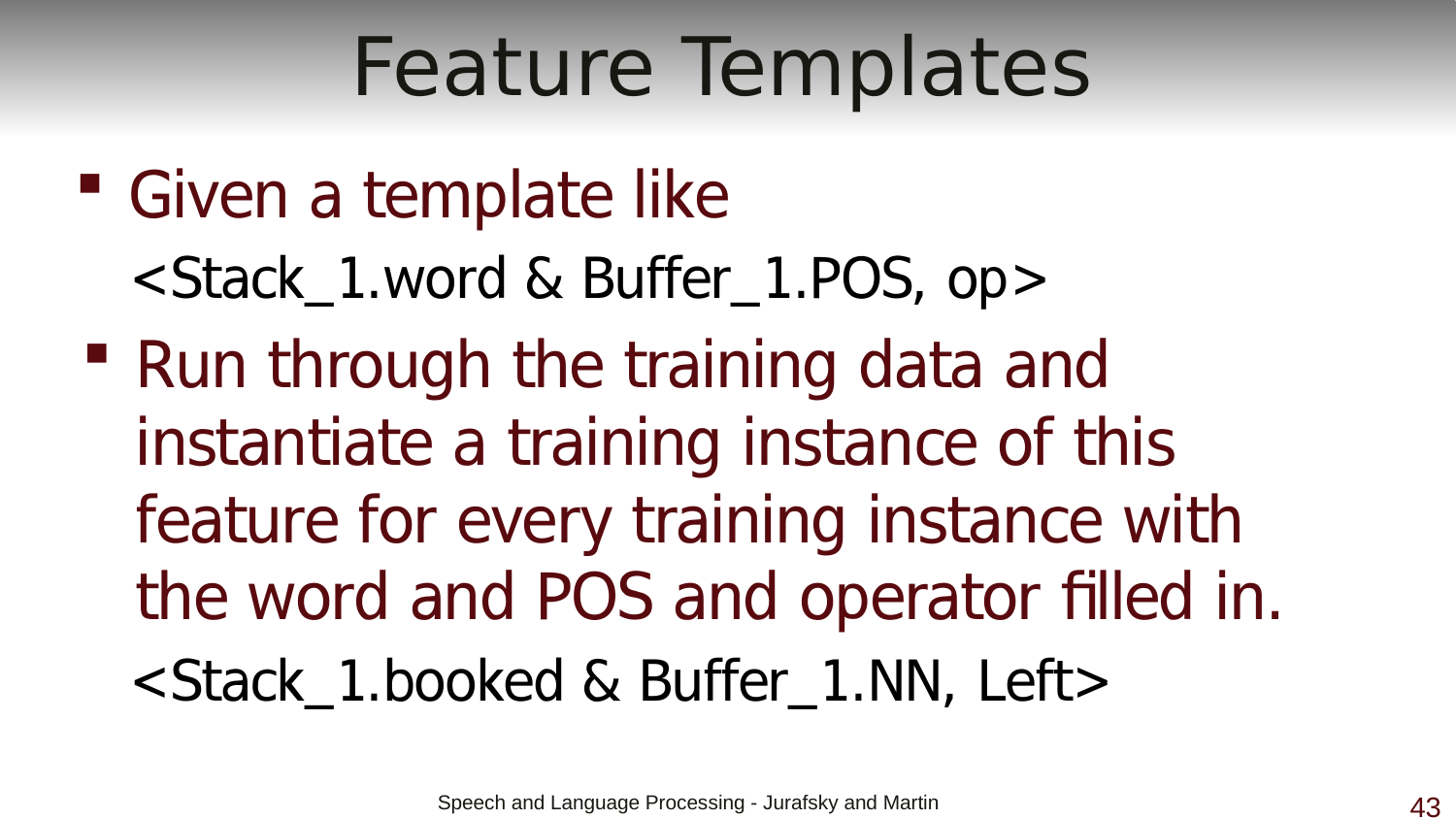

# Feature Templates
Given a template like
<Stack_1.word & Buffer_1.POS, op>
Run through the training data and instantiate a training instance of this feature for every training instance with the word and POS and operator filled in.
<Stack_1.booked & Buffer_1.NN, Left>

                                         Speech and Language Processing - Jurafsky and Martin
43